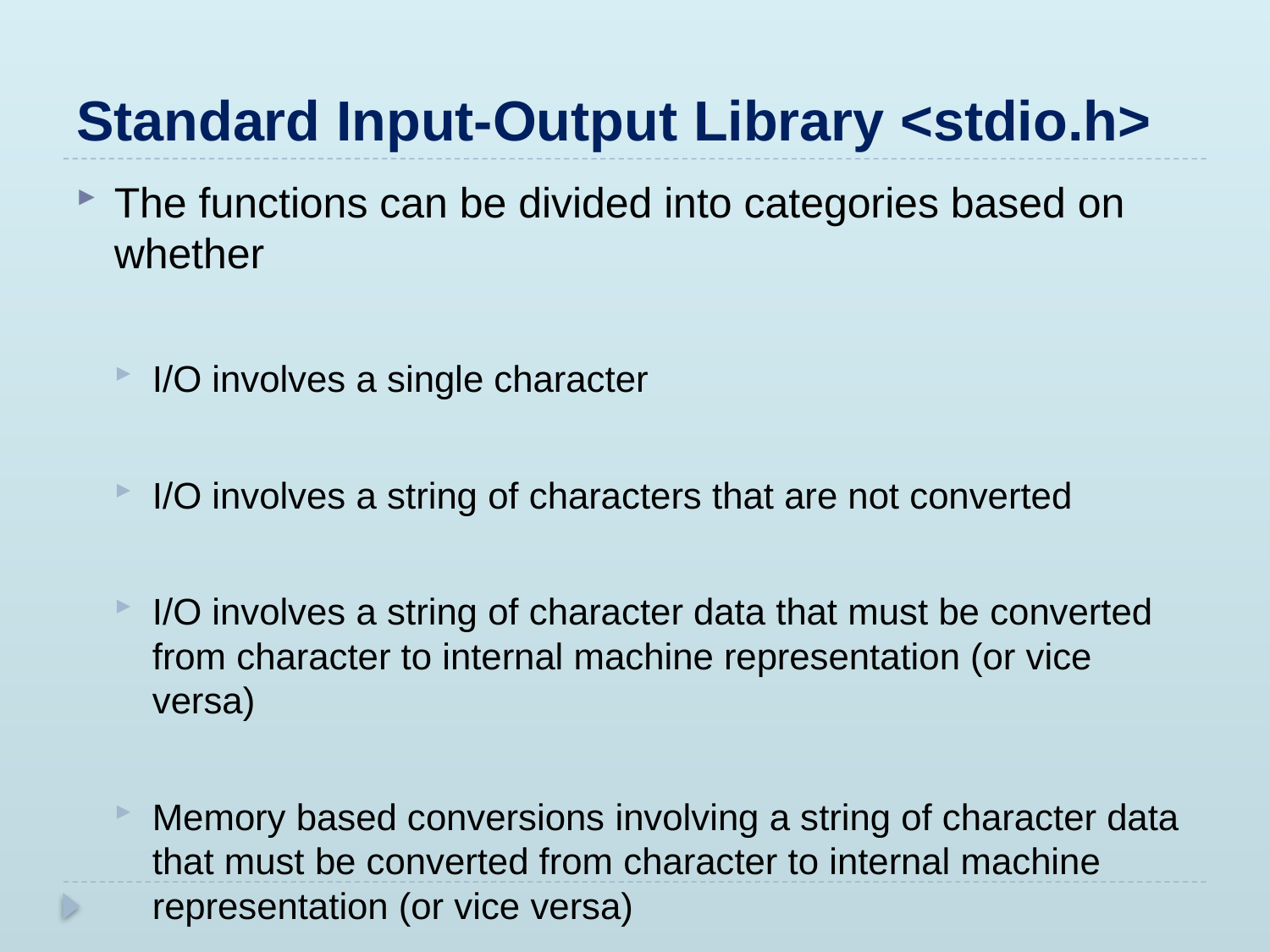

# Standard Input-Output Library <stdio.h>
The functions can be divided into categories based on whether

I/O involves a single character

I/O involves a string of characters that are not converted

I/O involves a string of character data that must be converted from character to internal machine representation (or vice versa)

Memory based conversions involving a string of character data that must be converted from character to internal machine representation (or vice versa)